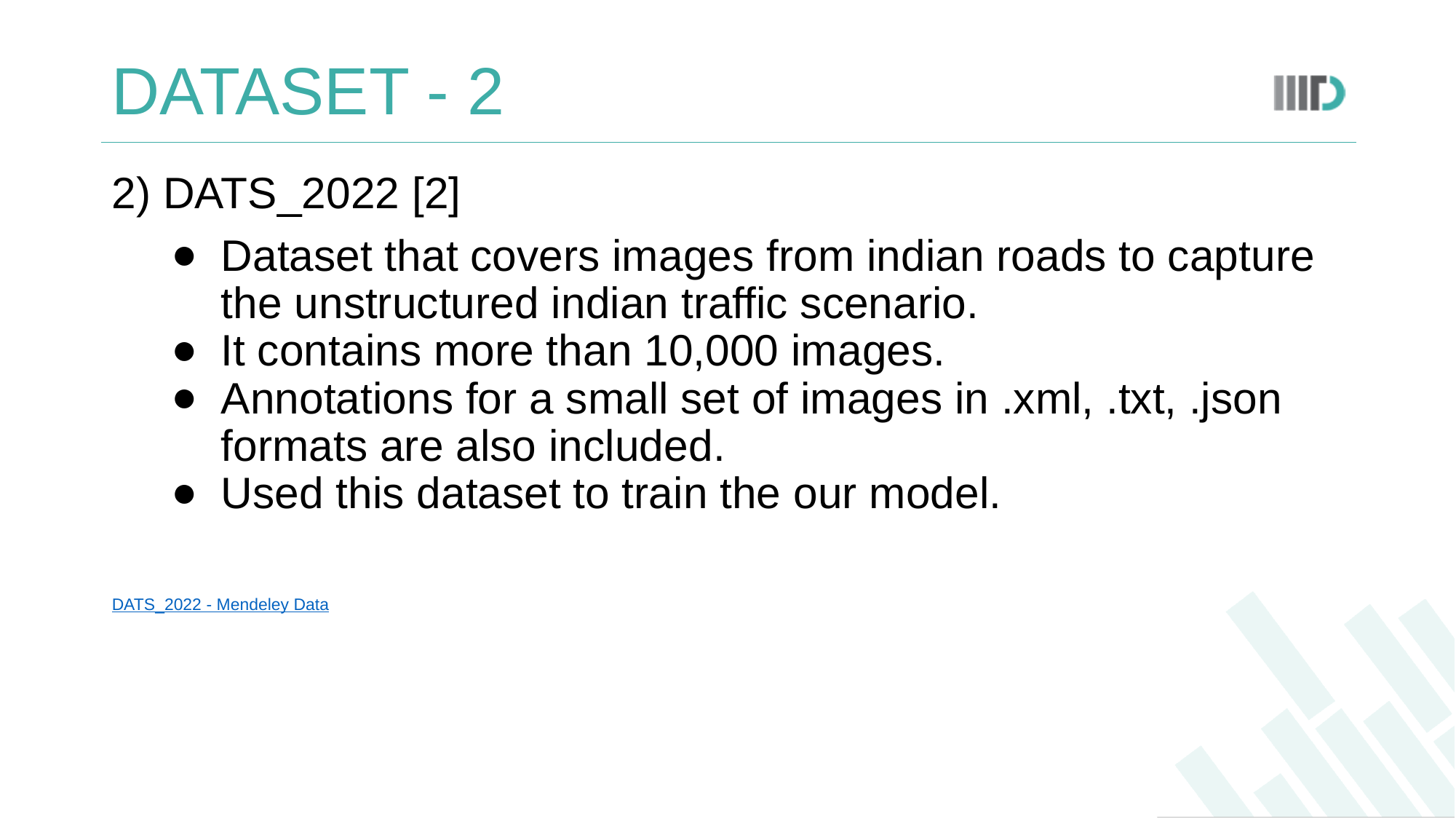

# DATASET - 2
2) DATS_2022 [2]
Dataset that covers images from indian roads to capture the unstructured indian traffic scenario.
It contains more than 10,000 images.
Annotations for a small set of images in .xml, .txt, .json formats are also included.
Used this dataset to train the our model.

DATS_2022 - Mendeley Data